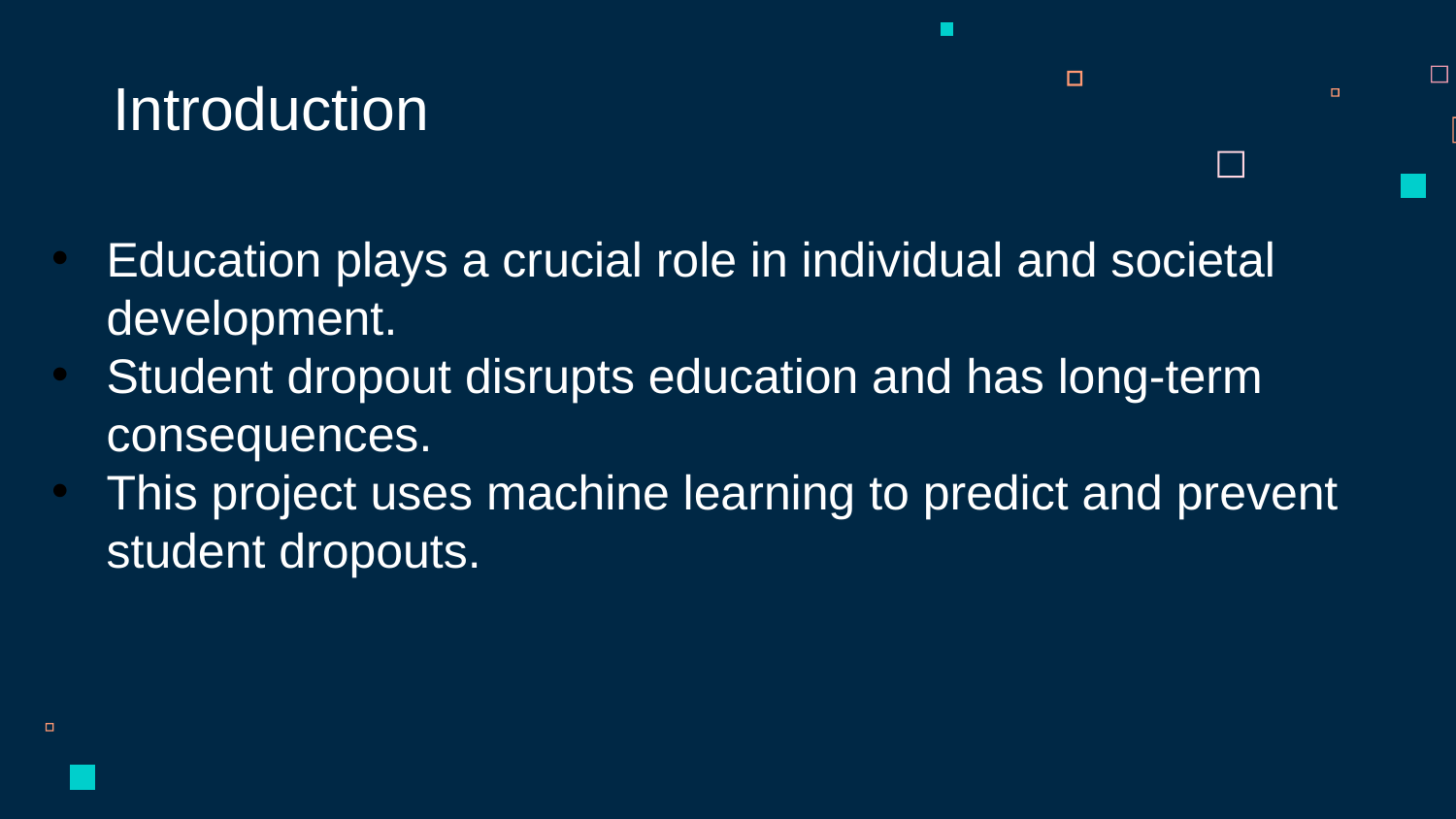

Introduction
Education plays a crucial role in individual and societal development.
Student dropout disrupts education and has long-term consequences.
This project uses machine learning to predict and prevent student dropouts.